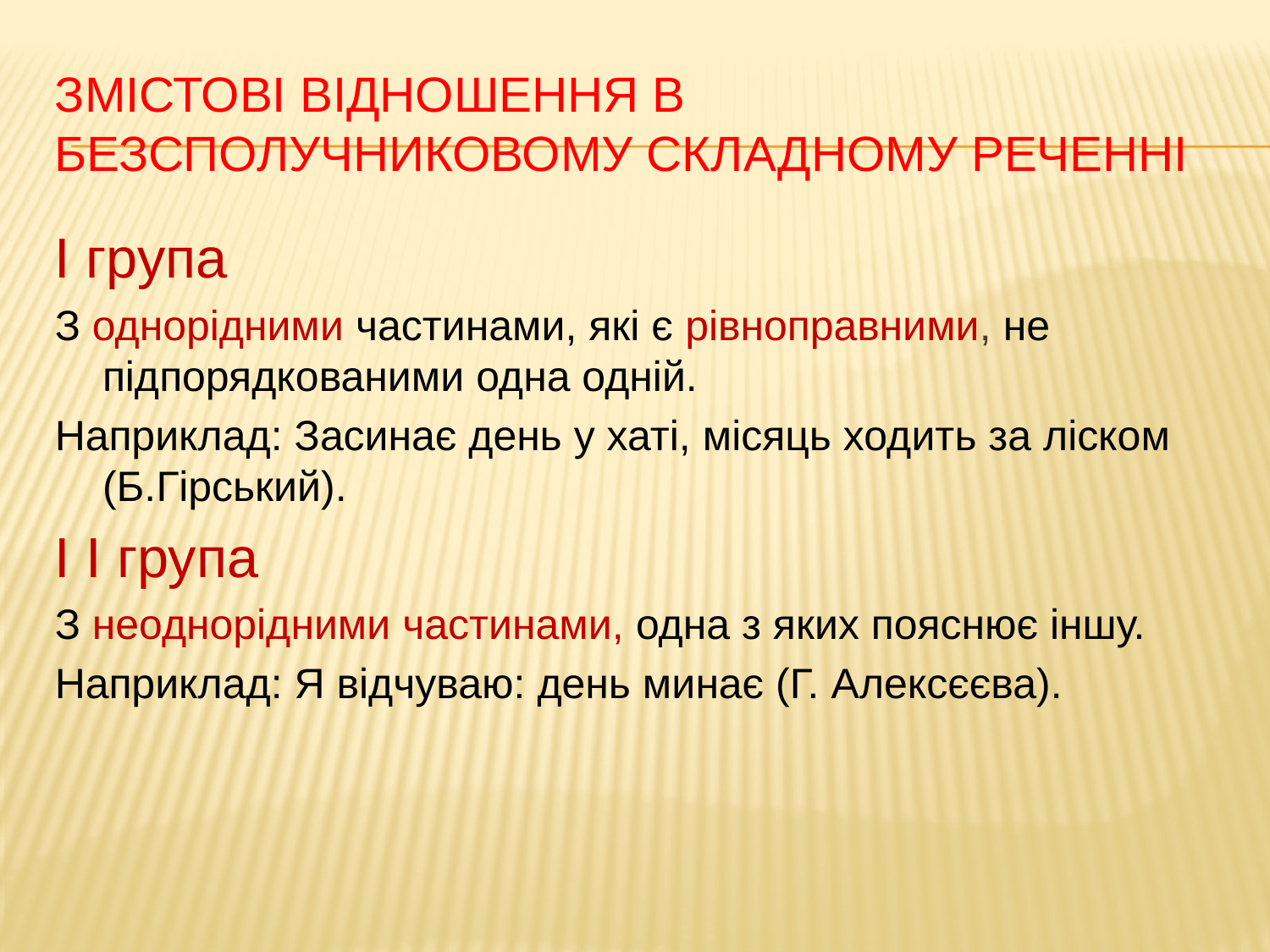

# Змістові відношення в безсполучниковому складному реченні
І група
З однорідними частинами, які є рівноправними, не підпорядкованими одна одній.
Наприклад: Засинає день у хаті, місяць ходить за ліском (Б.Гірський).
І І група
З неоднорідними частинами, одна з яких пояснює іншу.
Наприклад: Я відчуваю: день минає (Г. Алексєєва).